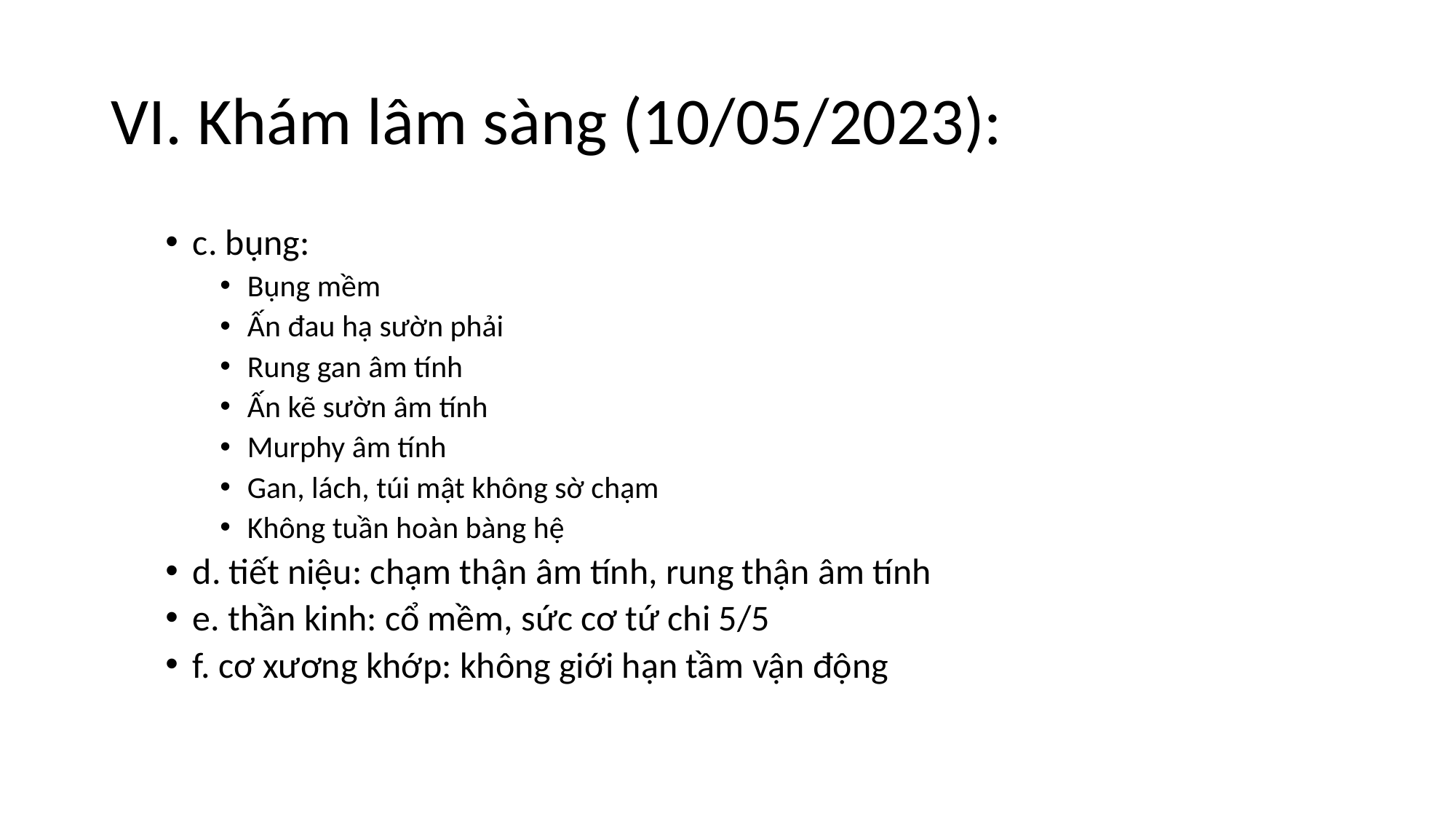

# VI. Khám lâm sàng (10/05/2023):
c. bụng:
Bụng mềm
Ấn đau hạ sườn phải
Rung gan âm tính
Ấn kẽ sườn âm tính
Murphy âm tính
Gan, lách, túi mật không sờ chạm
Không tuần hoàn bàng hệ
d. tiết niệu: chạm thận âm tính, rung thận âm tính
e. thần kinh: cổ mềm, sức cơ tứ chi 5/5
f. cơ xương khớp: không giới hạn tầm vận động